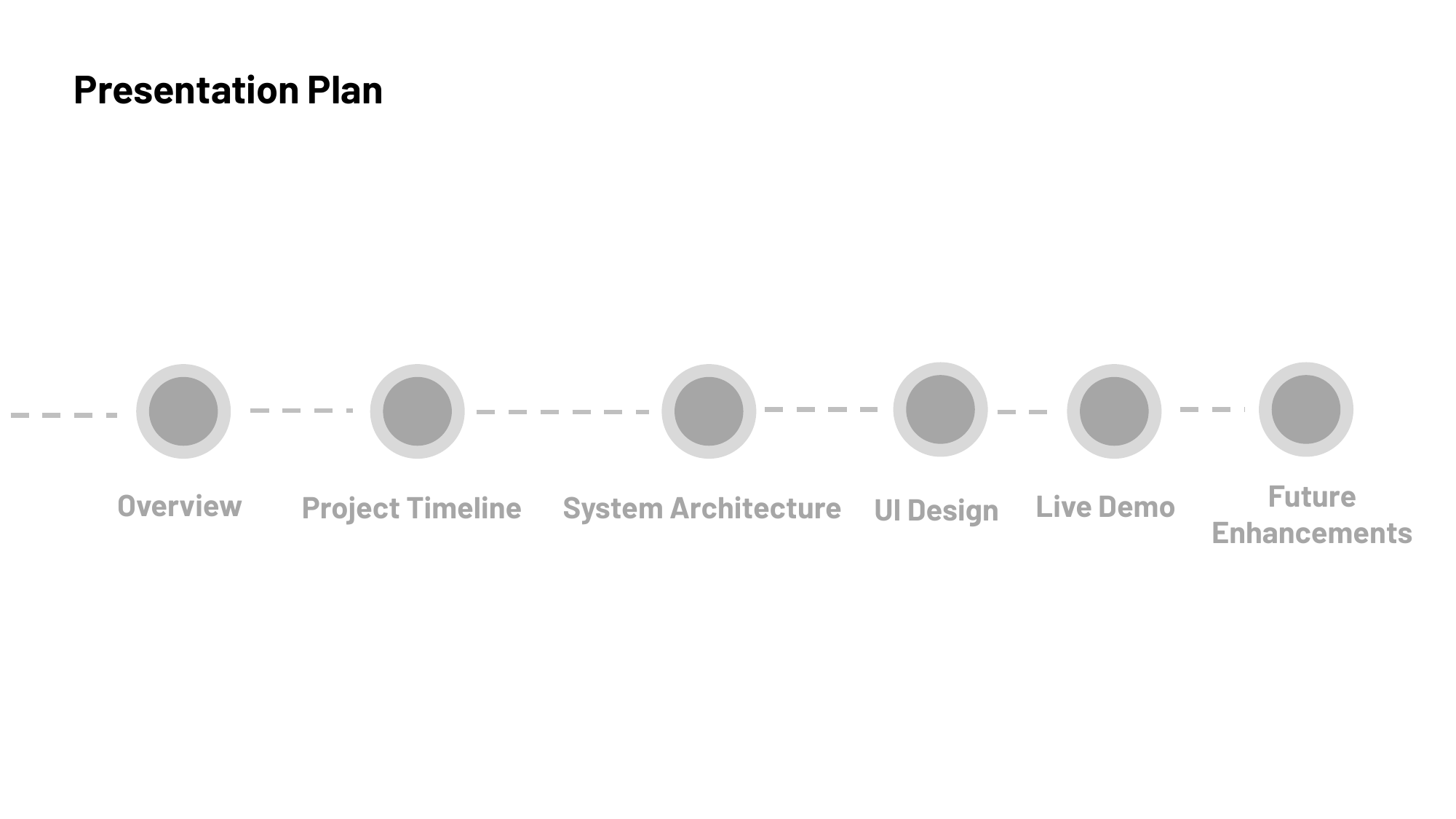

Presentation Plan

Future Enhancements
Overview
Live Demo
Project Timeline
System Architecture
UI Design